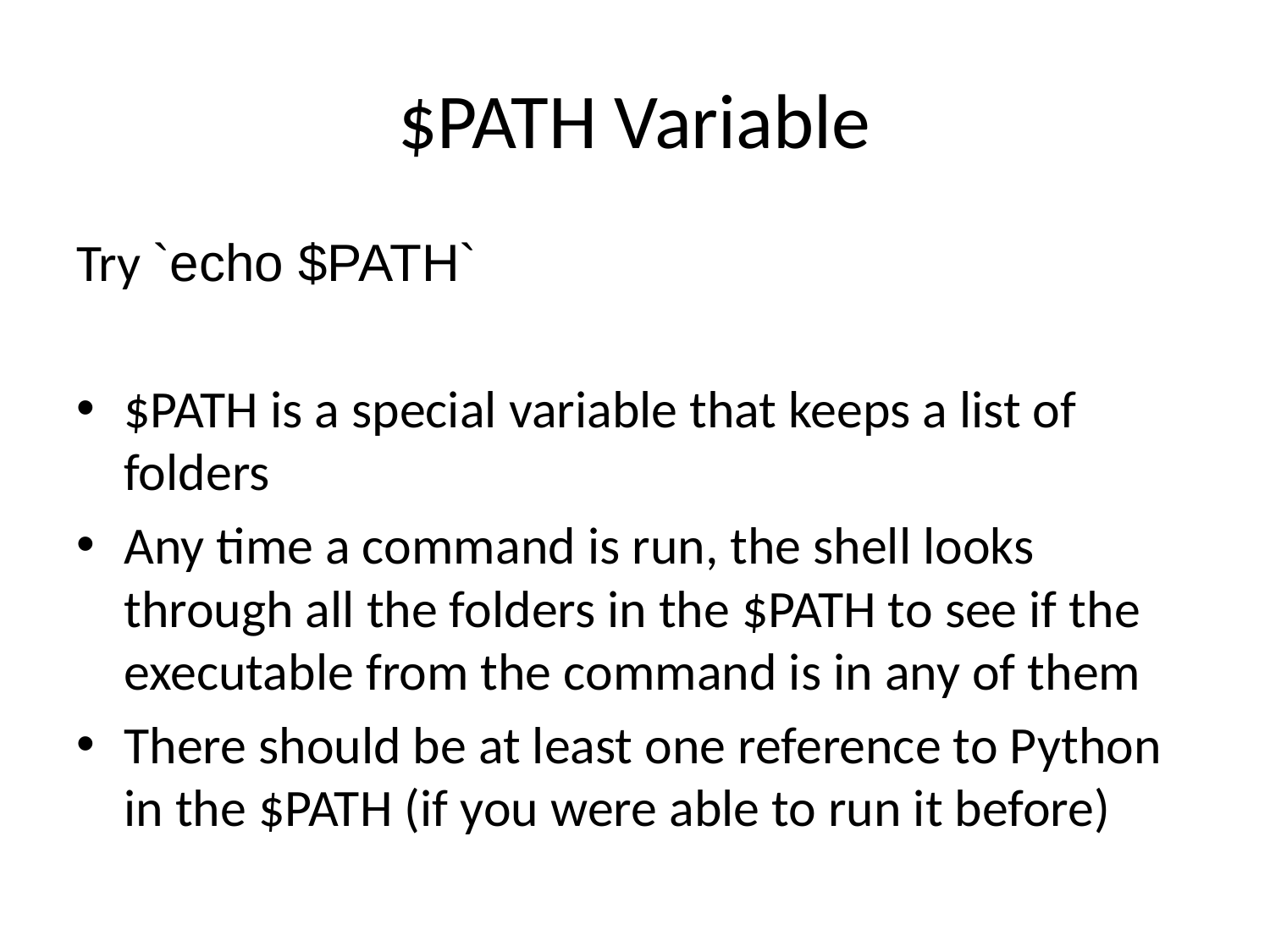

# $PATH Variable
Try `echo $PATH`

$PATH is a special variable that keeps a list of folders
Any time a command is run, the shell looks through all the folders in the $PATH to see if the executable from the command is in any of them
There should be at least one reference to Python in the $PATH (if you were able to run it before)